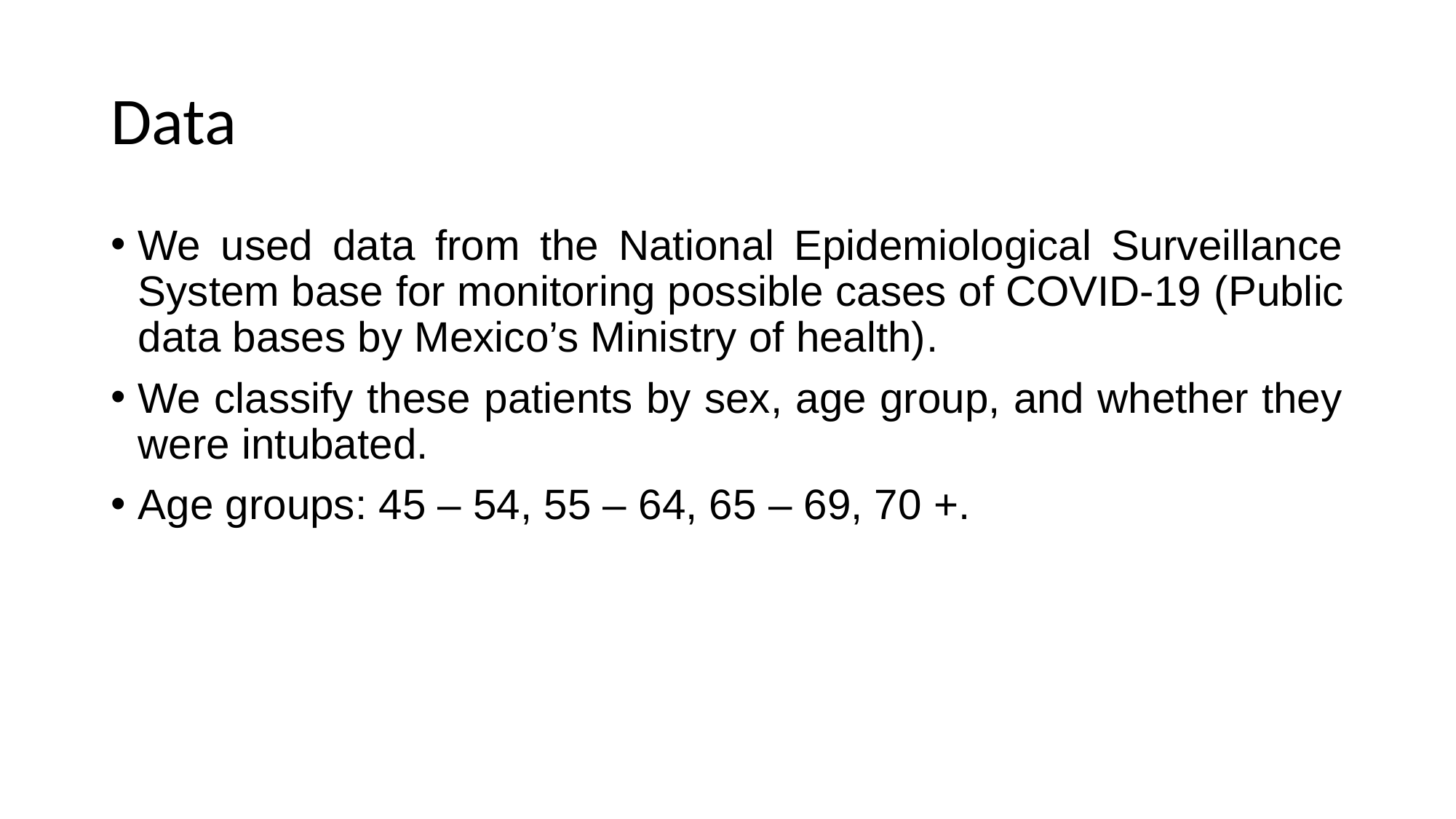

# Data
We used data from the National Epidemiological Surveillance System base for monitoring possible cases of COVID-19 (Public data bases by Mexico’s Ministry of health).
We classify these patients by sex, age group, and whether they were intubated.
Age groups: 45 – 54, 55 – 64, 65 – 69, 70 +.